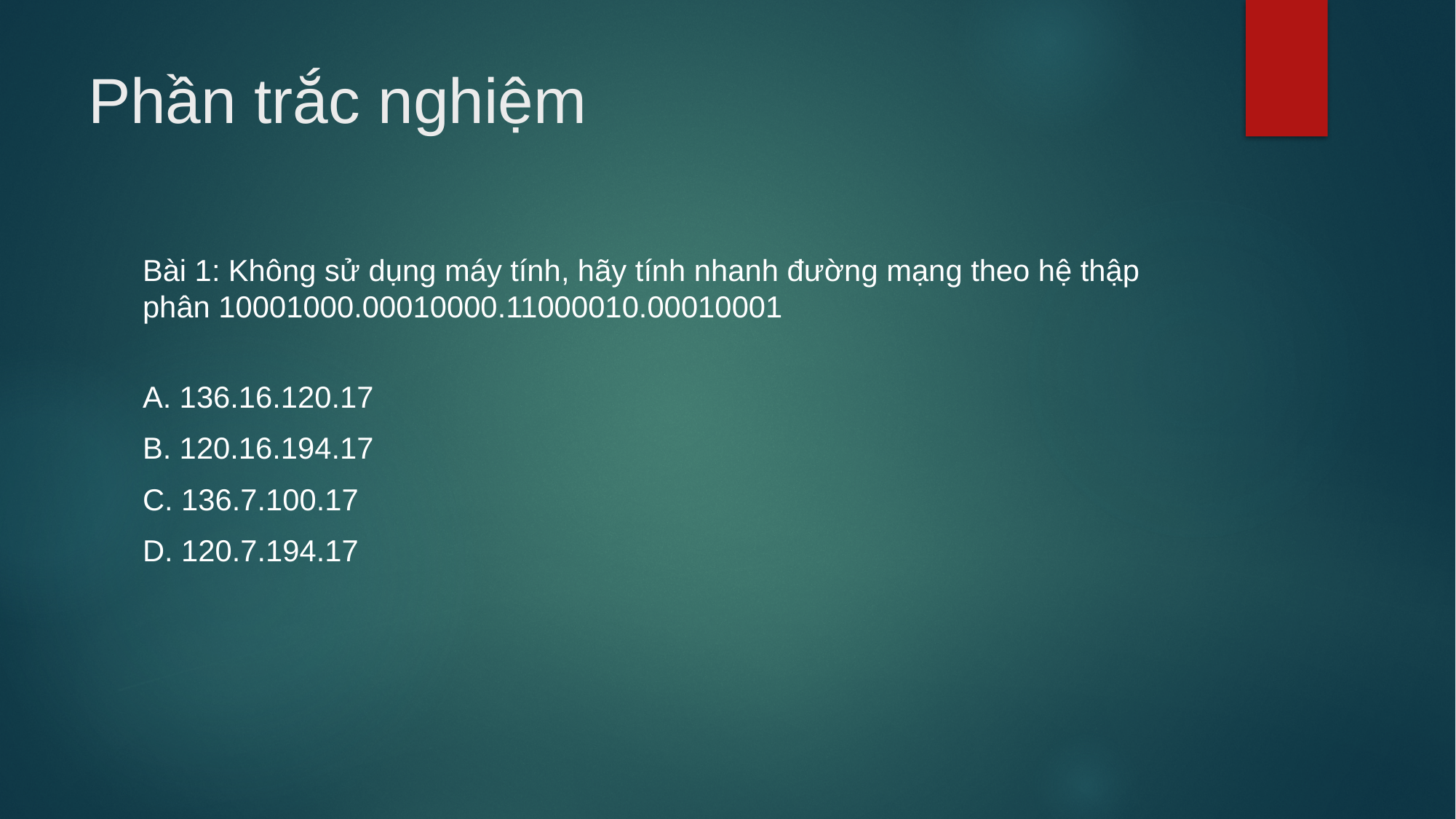

# Phần trắc nghiệm
Bài 1: Không sử dụng máy tính, hãy tính nhanh đường mạng theo hệ thập phân 10001000.00010000.11000010.00010001

A. 136.16.120.17
B. 120.16.194.17
C. 136.7.100.17
D. 120.7.194.17